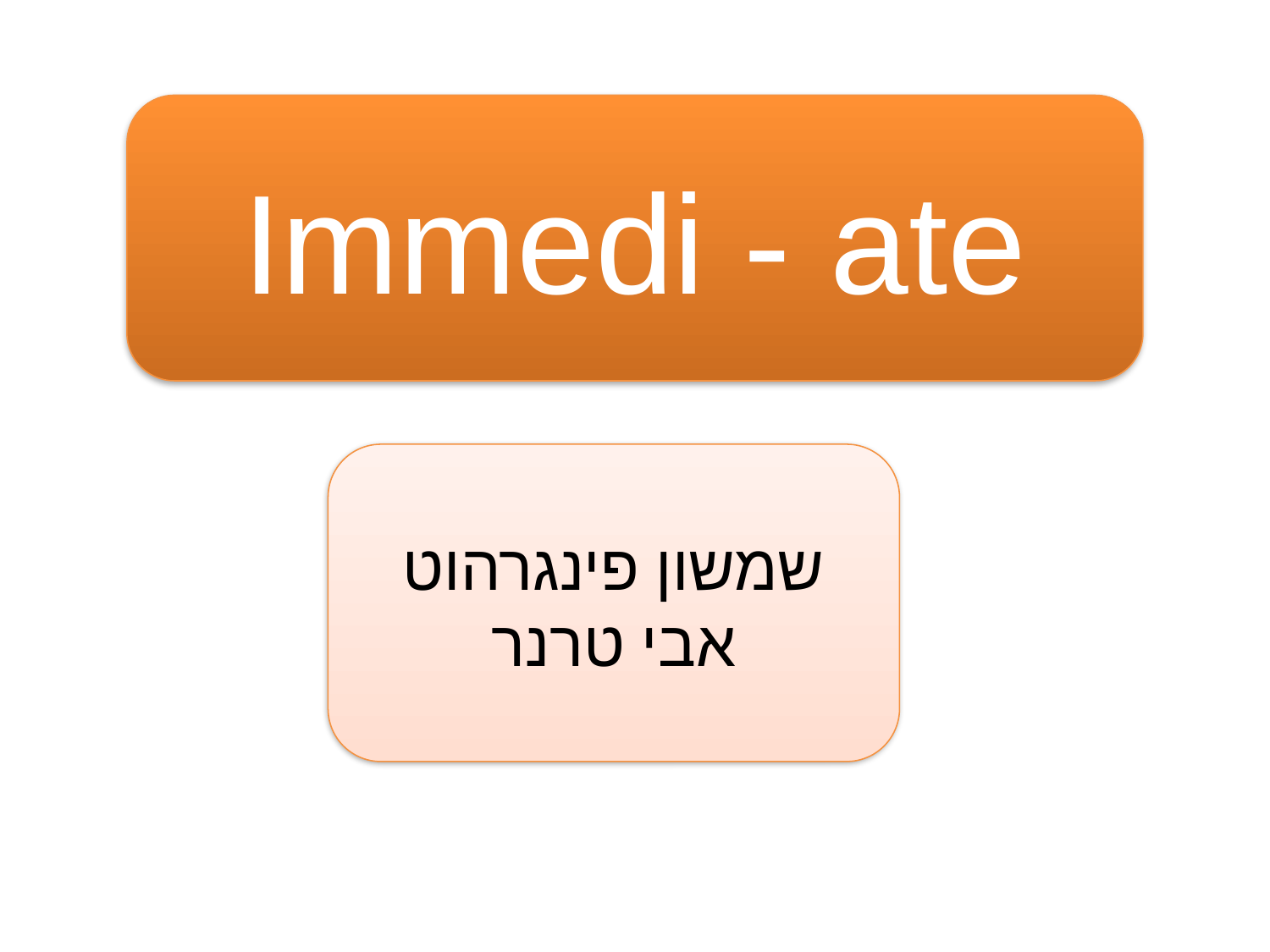

Immedi - ate
שמשון פינגרהוט
אבי טרנר